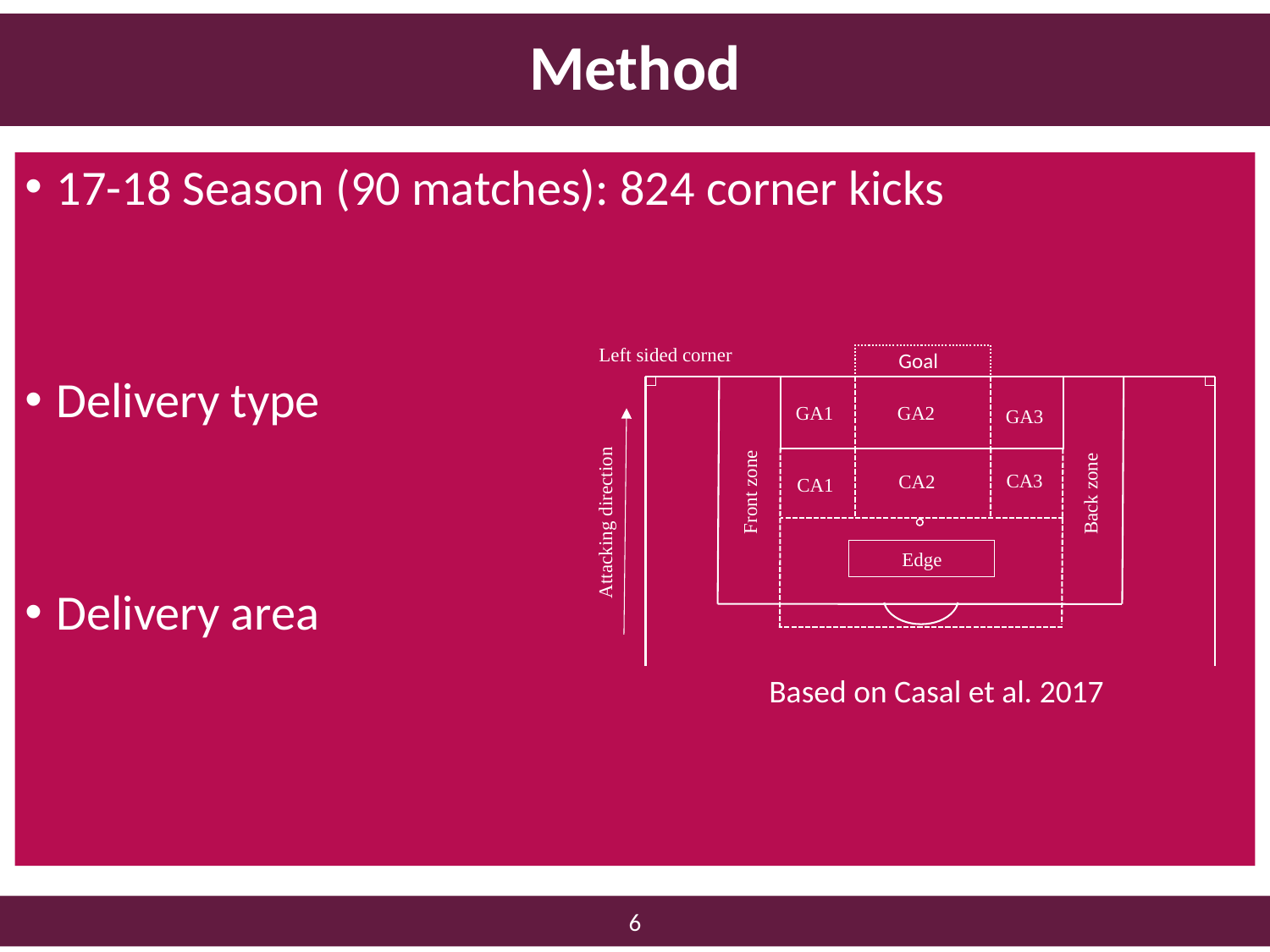

# Method
17-18 Season (90 matches): 824 corner kicks

Delivery type

Delivery area

Left sided corner
Goal

GA1
GA2
GA3
Front zone
Back zone
CA3
CA2
CA1
Attacking direction

Edge

Based on Casal et al. 2017
6